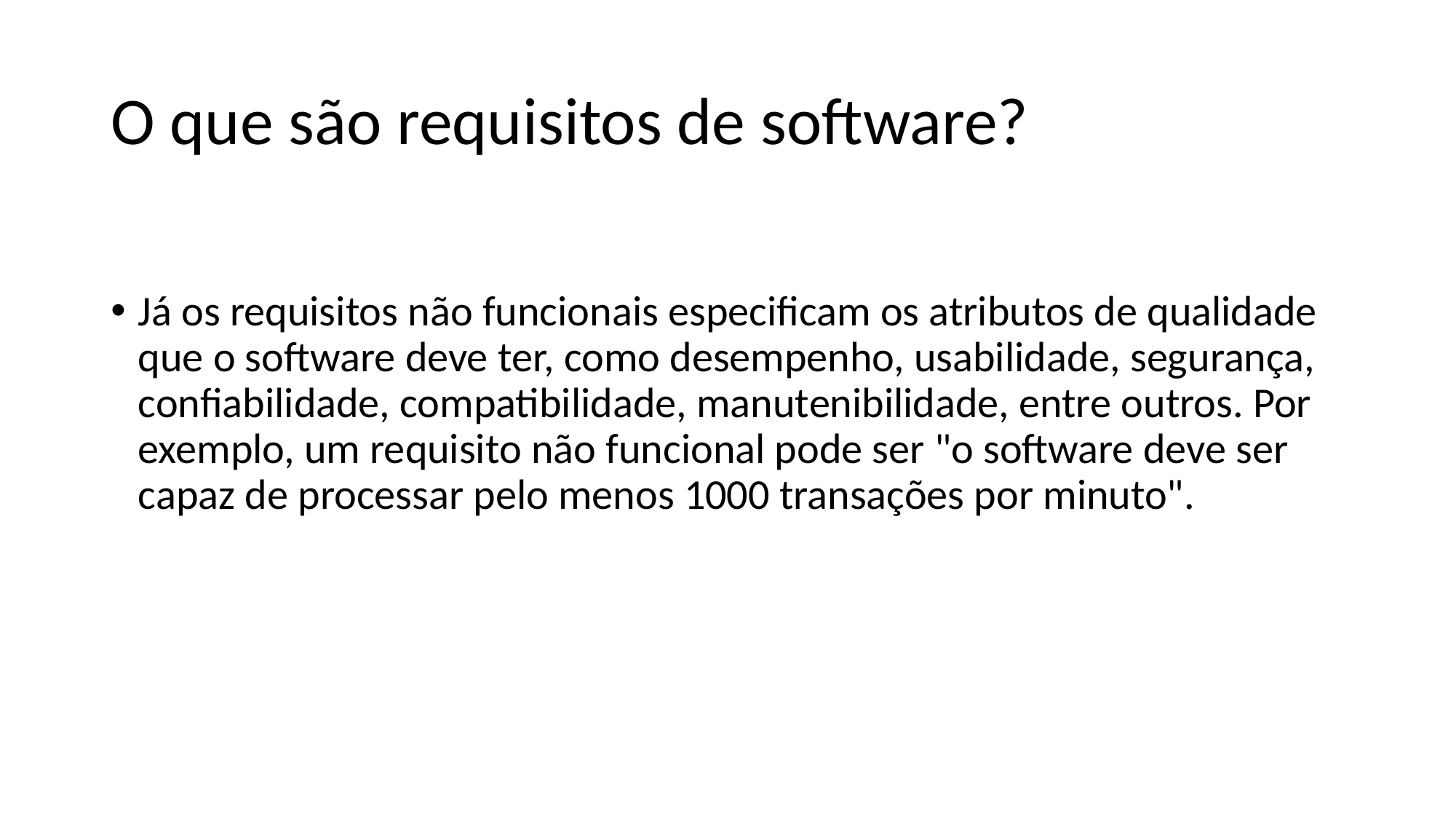

# O que são requisitos de software?

Já os requisitos não funcionais especificam os atributos de qualidade que o software deve ter, como desempenho, usabilidade, segurança, confiabilidade, compatibilidade, manutenibilidade, entre outros. Por exemplo, um requisito não funcional pode ser "o software deve ser capaz de processar pelo menos 1000 transações por minuto".